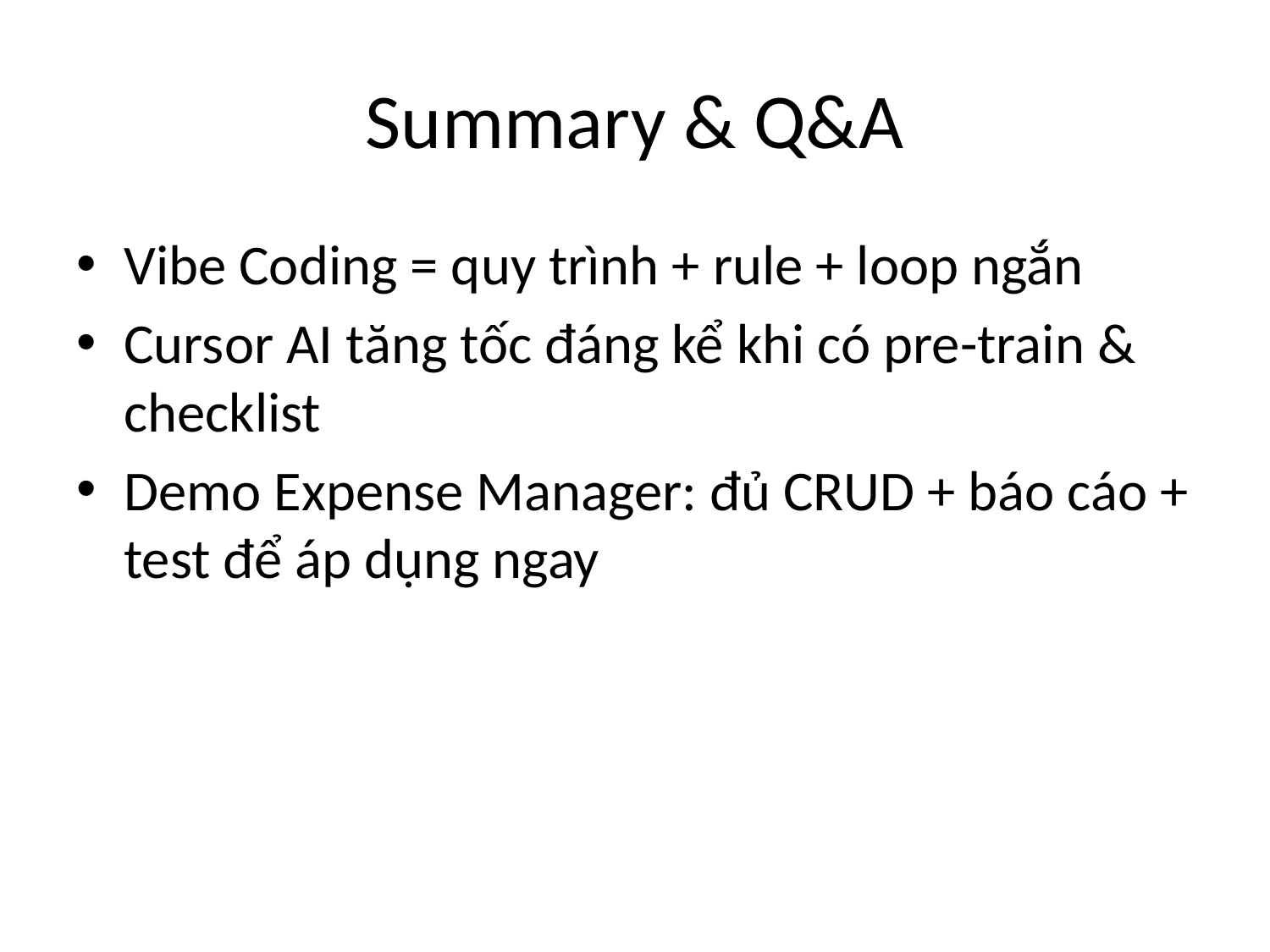

# Summary & Q&A
Vibe Coding = quy trình + rule + loop ngắn
Cursor AI tăng tốc đáng kể khi có pre-train & checklist
Demo Expense Manager: đủ CRUD + báo cáo + test để áp dụng ngay